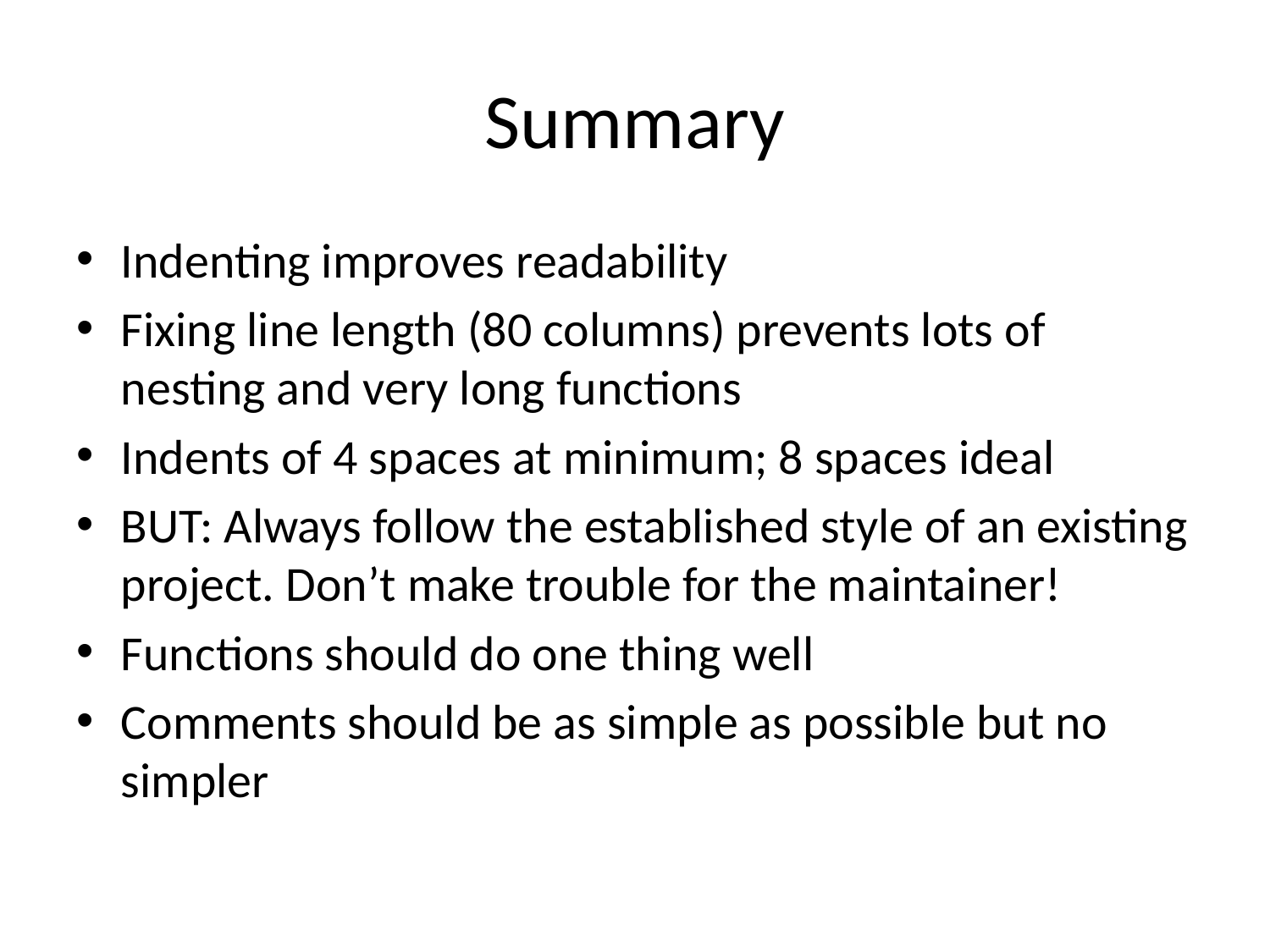

# Summary
Indenting improves readability
Fixing line length (80 columns) prevents lots of nesting and very long functions
Indents of 4 spaces at minimum; 8 spaces ideal
BUT: Always follow the established style of an existing project. Don’t make trouble for the maintainer!
Functions should do one thing well
Comments should be as simple as possible but no simpler